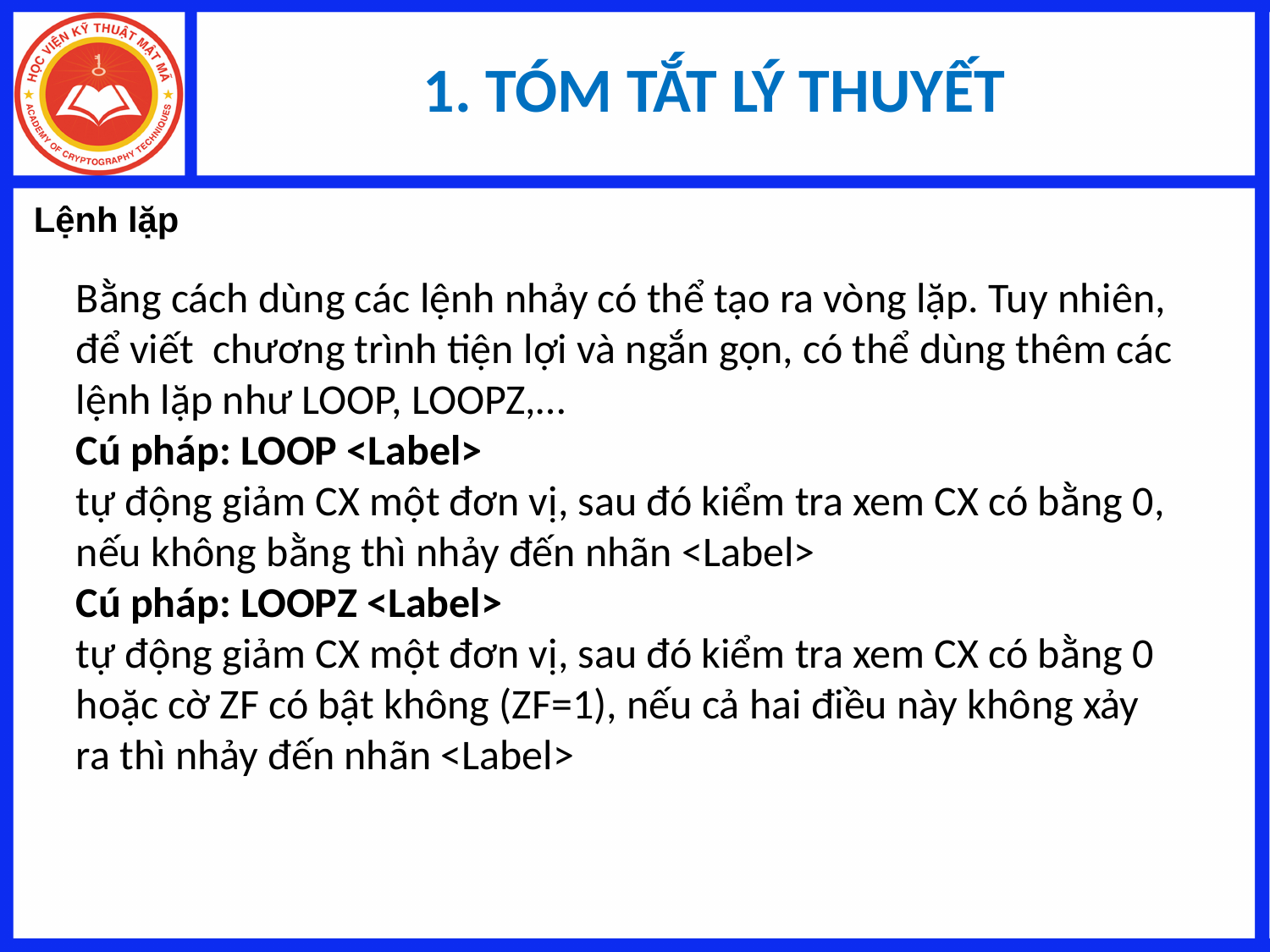

# 1. TÓM TẮT LÝ THUYẾT
Lệnh lặp
Bằng cách dùng các lệnh nhảy có thể tạo ra vòng lặp. Tuy nhiên, để viết  chương trình tiện lợi và ngắn gọn, có thể dùng thêm các lệnh lặp như LOOP, LOOPZ,…
Cú pháp: LOOP <Label>
tự động giảm CX một đơn vị, sau đó kiểm tra xem CX có bằng 0, nếu không bằng thì nhảy đến nhãn <Label>
Cú pháp: LOOPZ <Label>
tự động giảm CX một đơn vị, sau đó kiểm tra xem CX có bằng 0 hoặc cờ ZF có bật không (ZF=1), nếu cả hai điều này không xảy ra thì nhảy đến nhãn <Label>